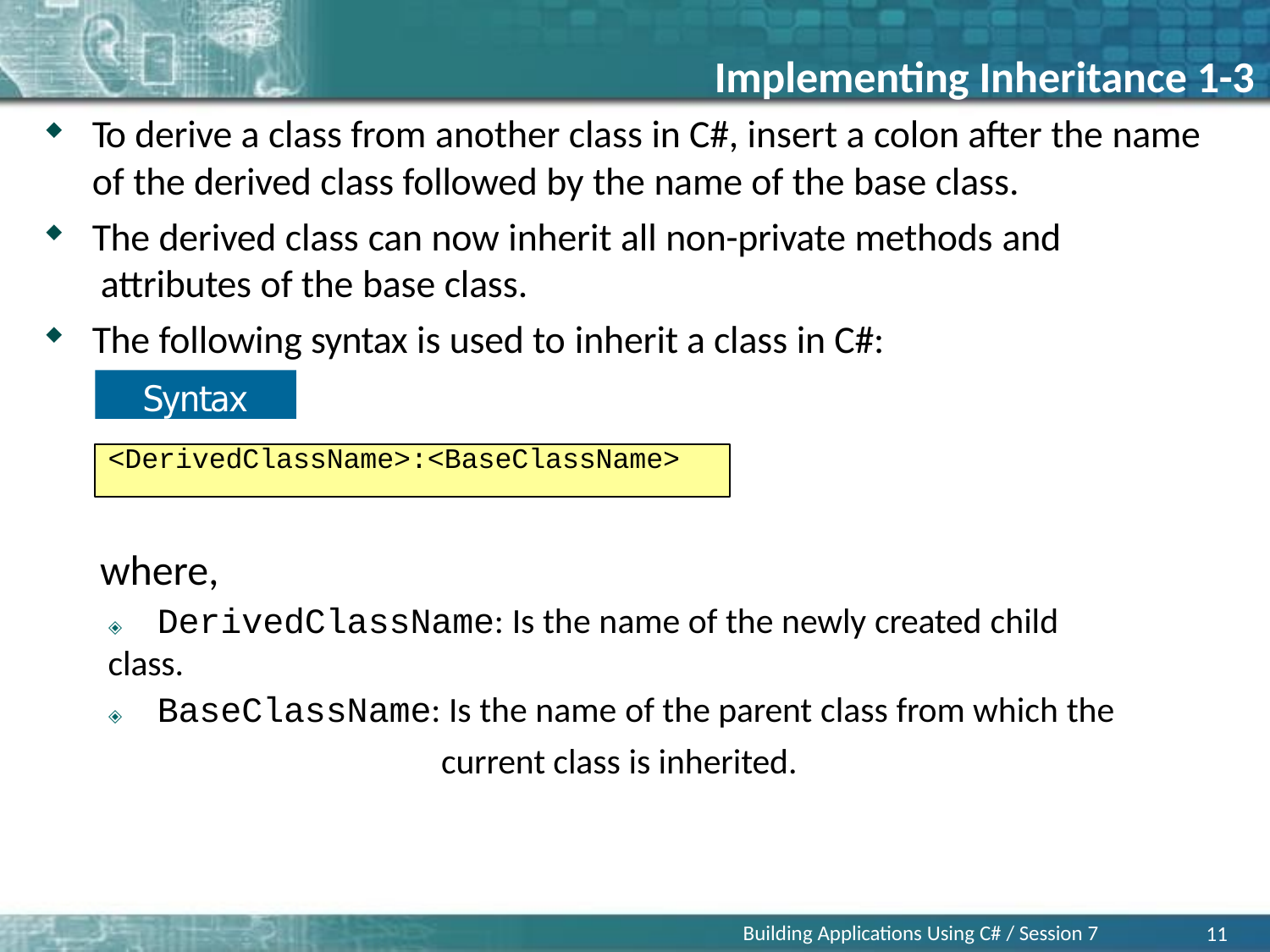

# Implementing Inheritance 1-3
To derive a class from another class in C#, insert a colon after the name
of the derived class followed by the name of the base class.
The derived class can now inherit all non-private methods and  attributes of the base class.
The following syntax is used to inherit a class in C#:
Syntax

<DerivedClassName>:<BaseClassName>
where,
🞛	DerivedClassName: Is the name of the newly created child class.
🞛	BaseClassName: Is the name of the parent class from which the
current class is inherited.
Building Applications Using C# / Session 7
11